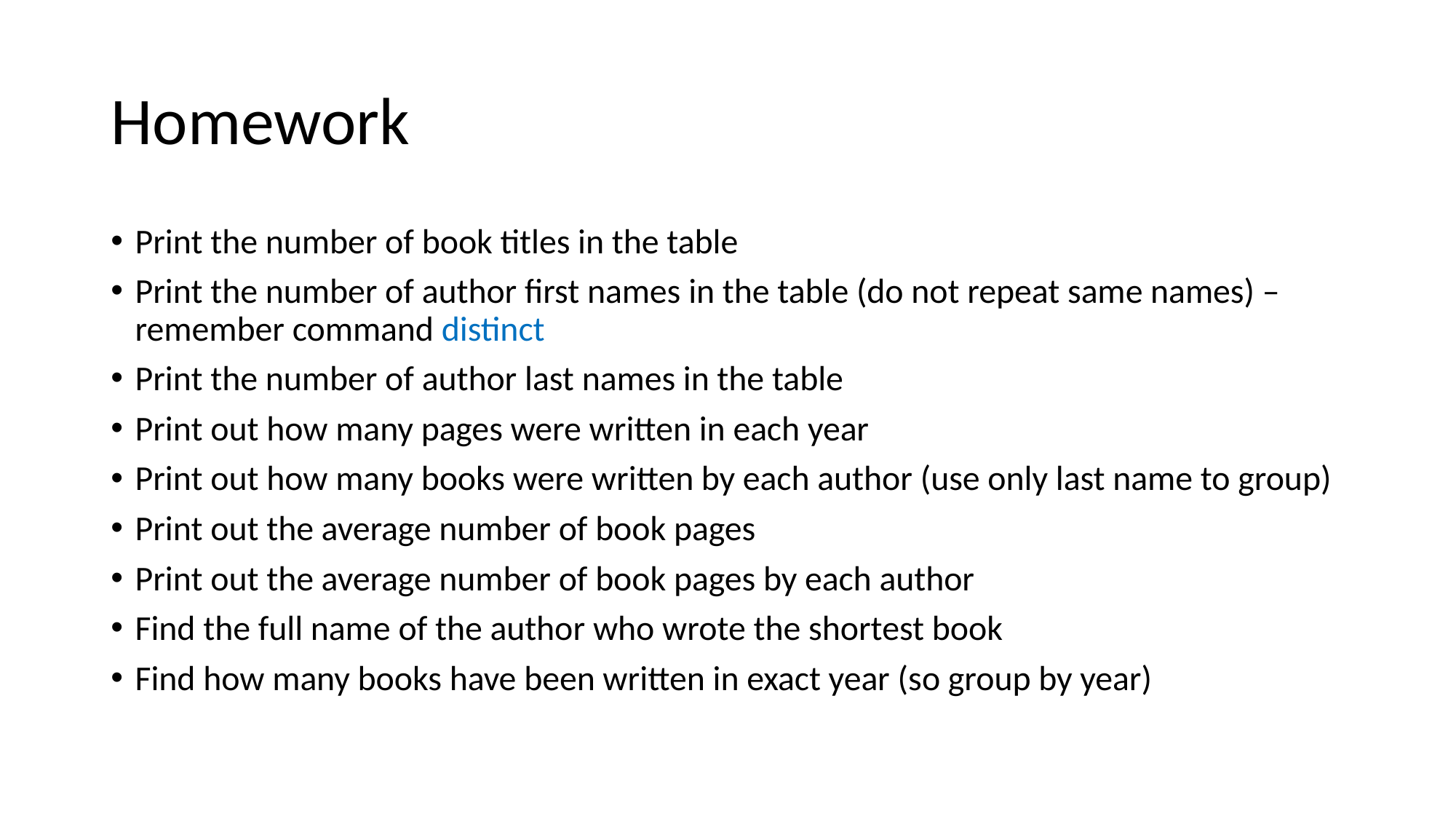

# Homework
Print the number of book titles in the table
Print the number of author first names in the table (do not repeat same names) – remember command distinct
Print the number of author last names in the table
Print out how many pages were written in each year
Print out how many books were written by each author (use only last name to group)
Print out the average number of book pages
Print out the average number of book pages by each author
Find the full name of the author who wrote the shortest book
Find how many books have been written in exact year (so group by year)